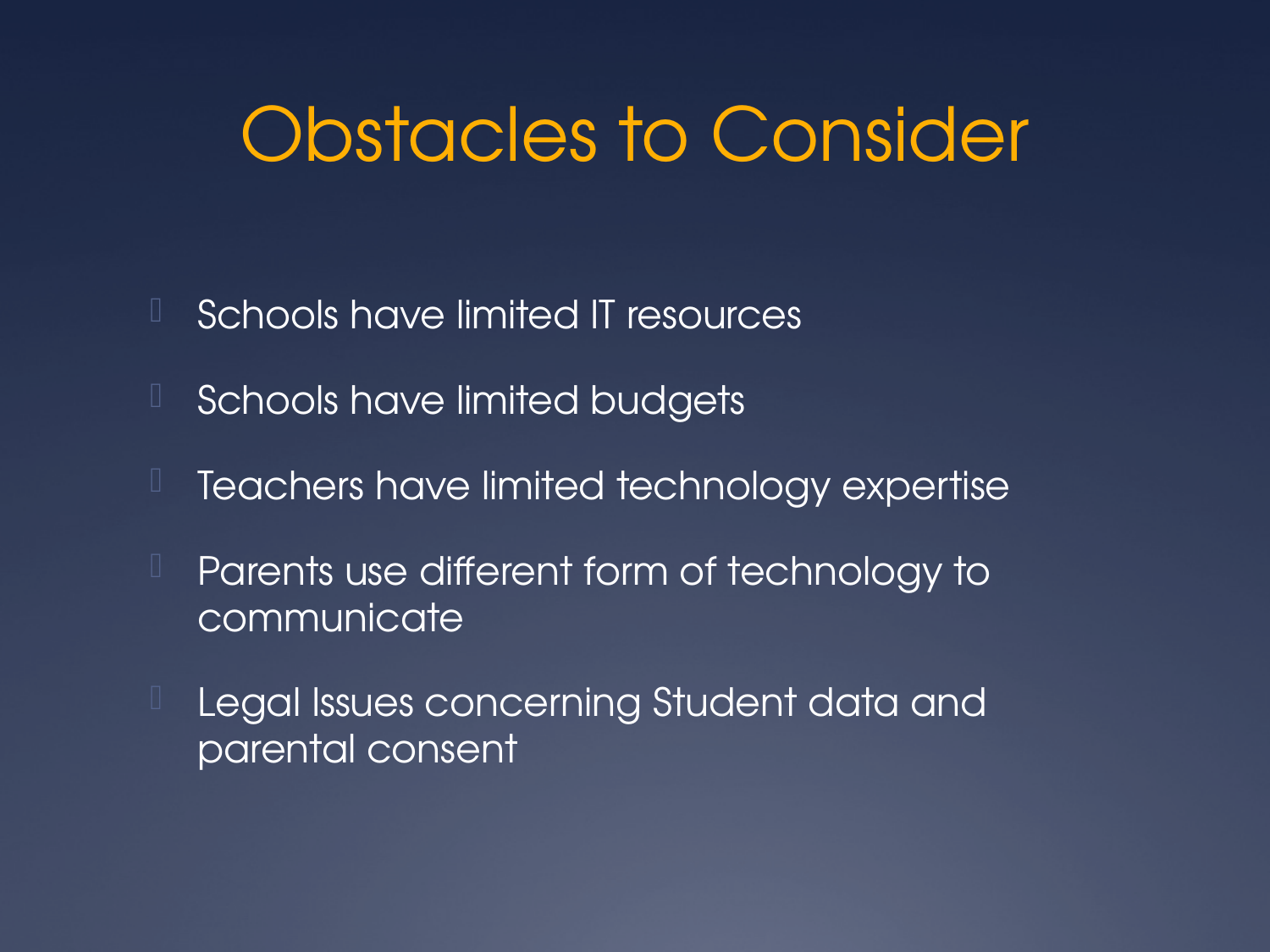

# Obstacles to Consider
Schools have limited IT resources
Schools have limited budgets
Teachers have limited technology expertise
Parents use different form of technology to communicate
Legal Issues concerning Student data and parental consent